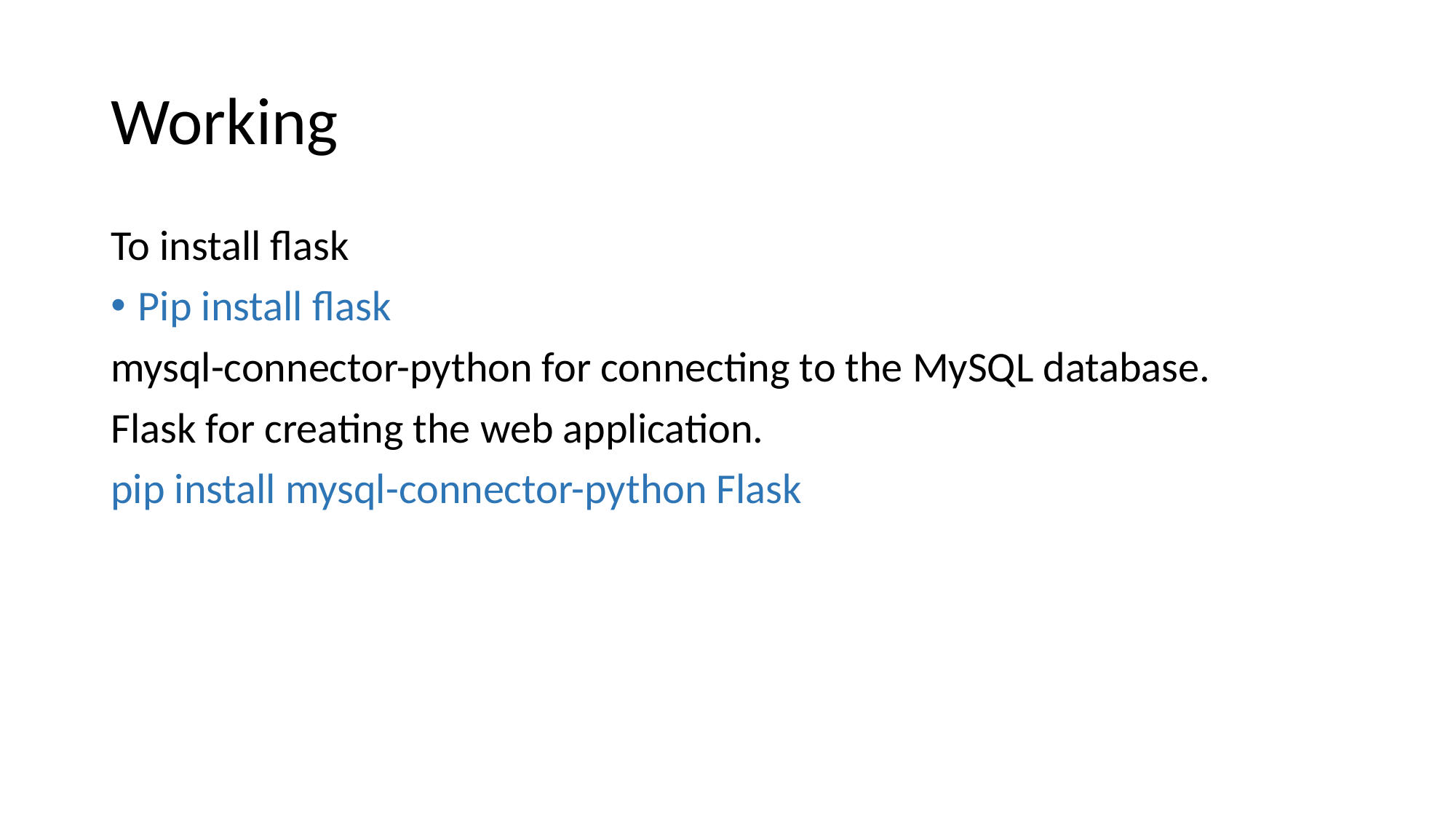

# Working
To install flask
Pip install flask
mysql-connector-python for connecting to the MySQL database.
Flask for creating the web application.
pip install mysql-connector-python Flask